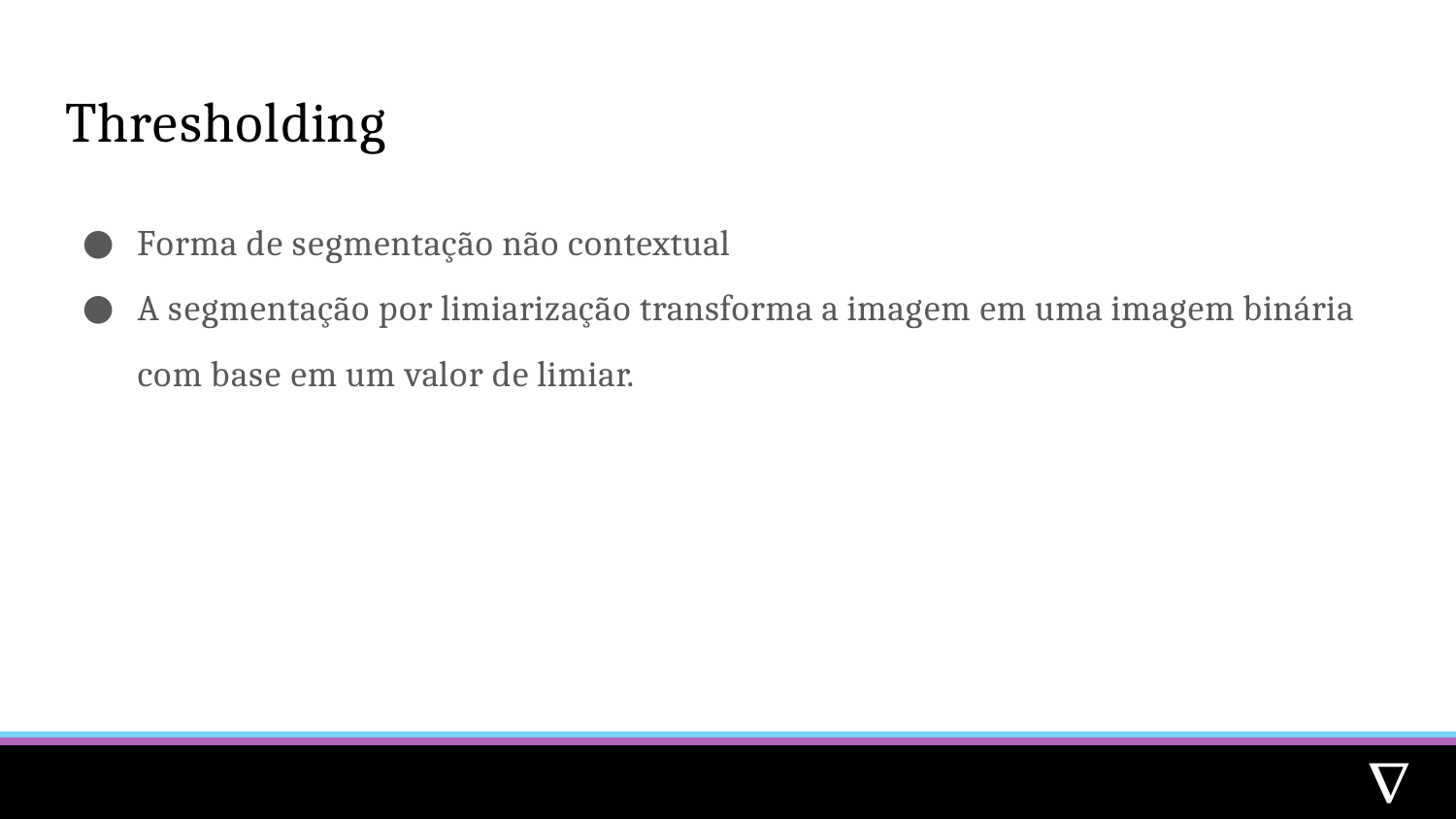

# Thresholding
Forma de segmentação não contextual
A segmentação por limiarização transforma a imagem em uma imagem binária com base em um valor de limiar.